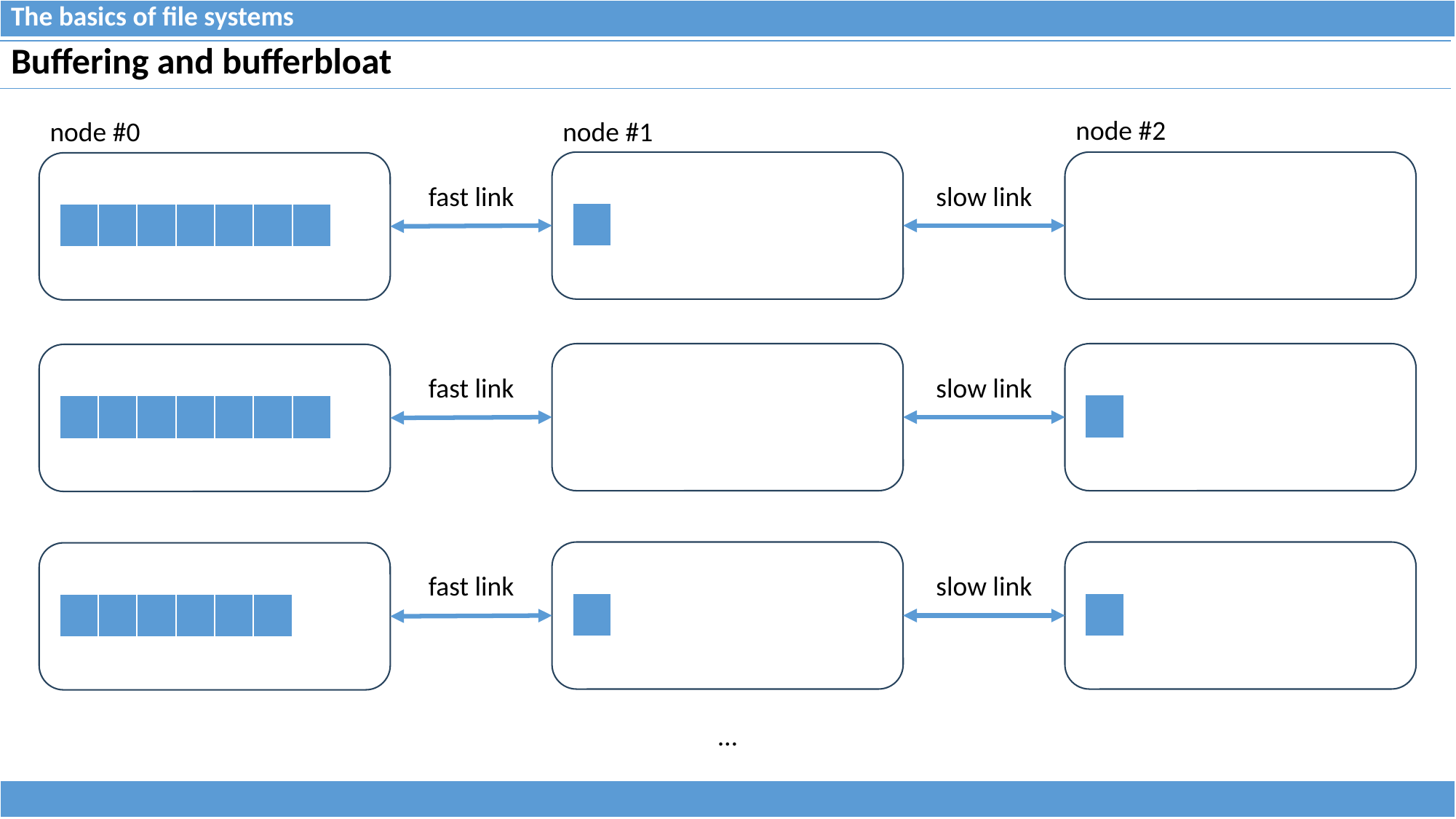

| The basics of file systems |
| --- |
| Buffering and bufferbloat |
| --- |
node #2
node #0
node #1

fast link
slow link
|  |  |  |  |  |  |  |  |
| --- | --- | --- | --- | --- | --- | --- | --- |
|  |  |  |  |  |  |  |  |
| --- | --- | --- | --- | --- | --- | --- | --- |
|  |  |  |  |  |  |  |  |
| --- | --- | --- | --- | --- | --- | --- | --- |

fast link
slow link
|  |  |  |  |  |  |  |  |
| --- | --- | --- | --- | --- | --- | --- | --- |
|  |  |  |  |  |  |  |  |
| --- | --- | --- | --- | --- | --- | --- | --- |
|  |  |  |  |  |  |  |  |
| --- | --- | --- | --- | --- | --- | --- | --- |

fast link
slow link
|  |  |  |  |  |  |  |  |
| --- | --- | --- | --- | --- | --- | --- | --- |
|  |  |  |  |  |  |  |  |
| --- | --- | --- | --- | --- | --- | --- | --- |
|  |  |  |  |  |  |  |  |
| --- | --- | --- | --- | --- | --- | --- | --- |
…
|  |
| --- |